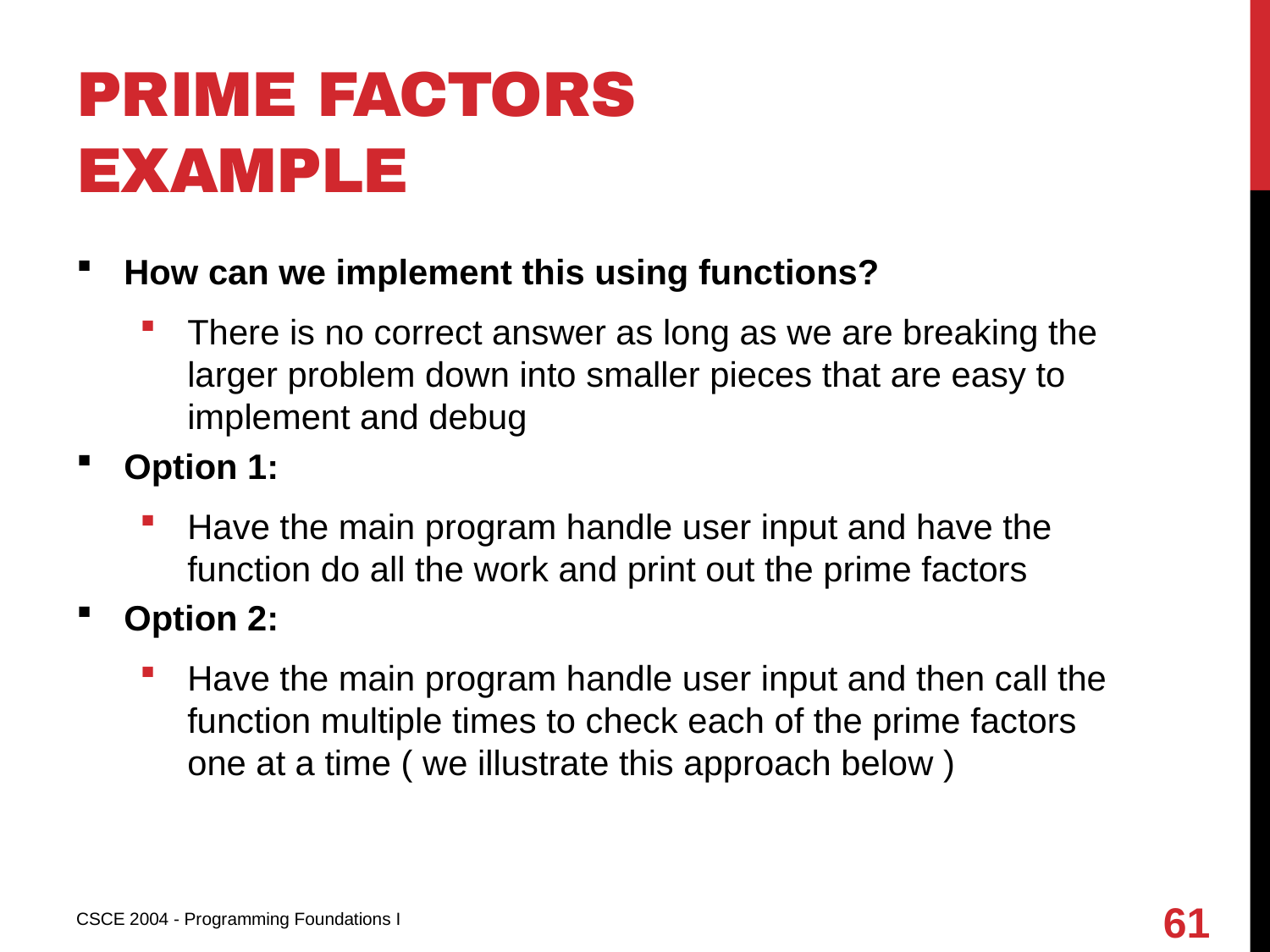

# Prime factors example
How can we implement this using functions?
There is no correct answer as long as we are breaking the larger problem down into smaller pieces that are easy to implement and debug
Option 1:
Have the main program handle user input and have the function do all the work and print out the prime factors
Option 2:
Have the main program handle user input and then call the function multiple times to check each of the prime factors one at a time ( we illustrate this approach below )
61
CSCE 2004 - Programming Foundations I